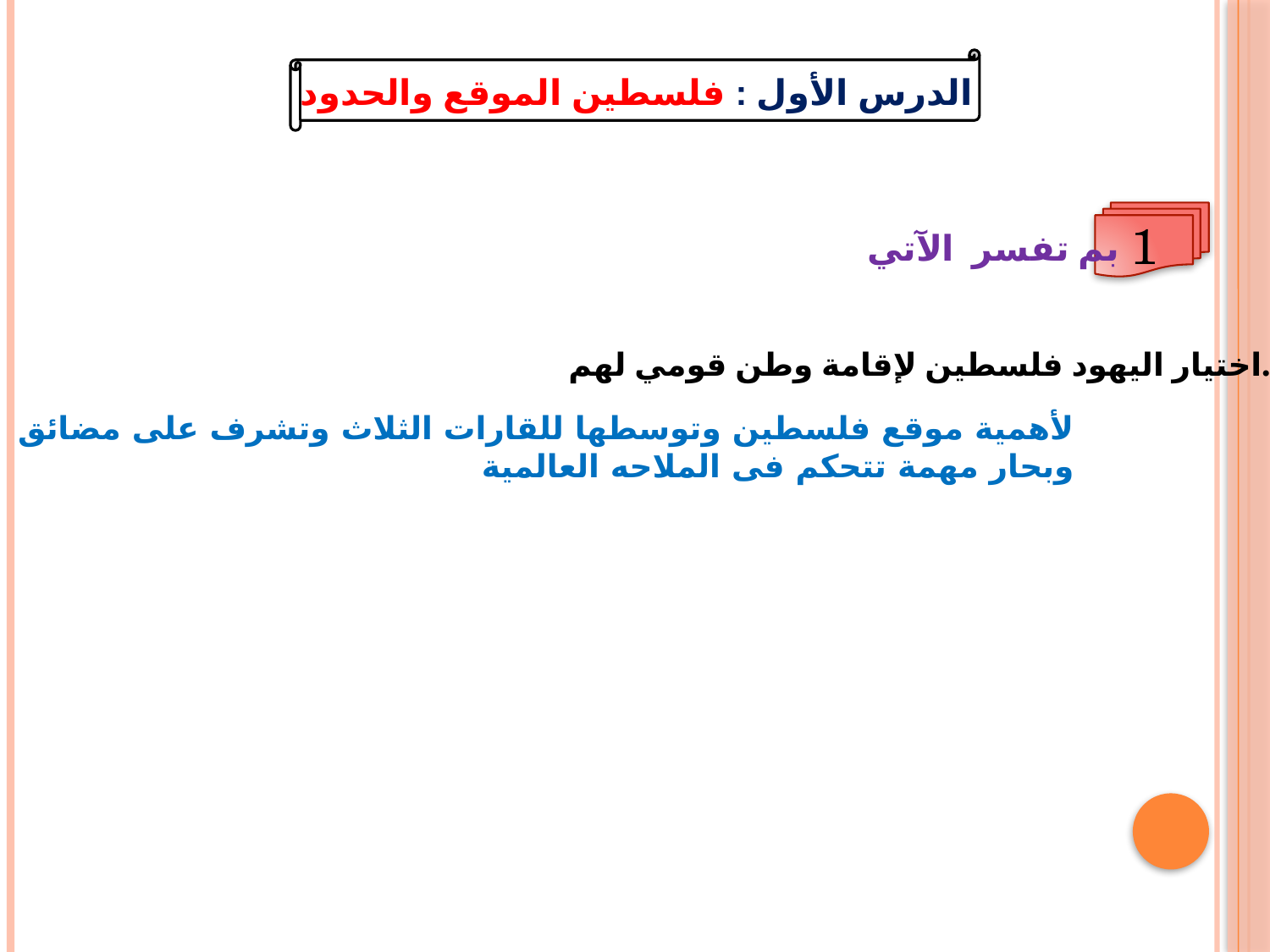

الدرس الأول : فلسطين الموقع والحدود
1
بم تفسر  الآتي
اختيار اليهود فلسطين لإقامة وطن قومي لهم.
لأهمية موقع فلسطين وتوسطها للقارات الثلاث وتشرف على مضائق وبحار مهمة تتحكم فى الملاحه العالمية